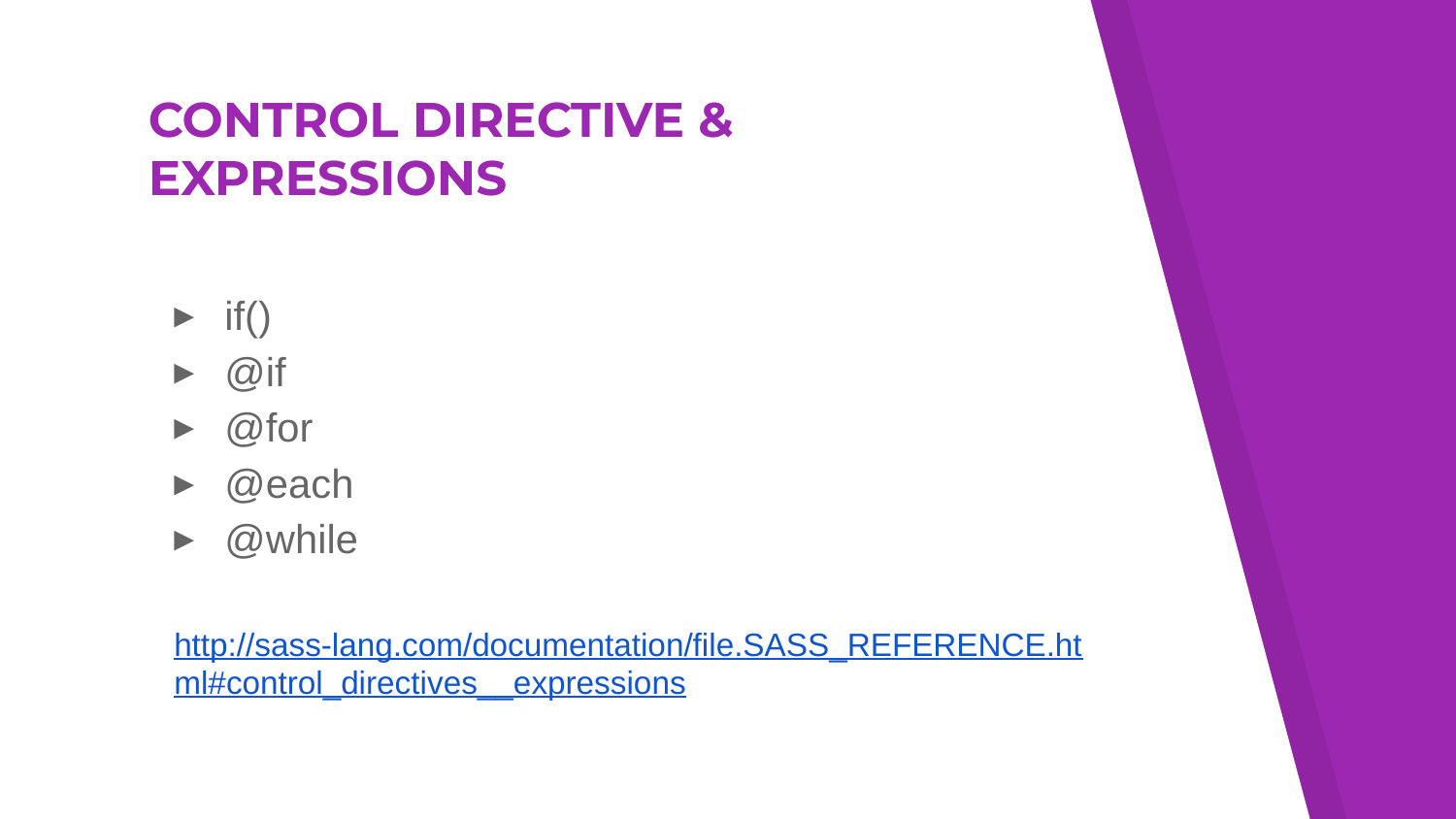

# CONTROL DIRECTIVE & EXPRESSIONS
if()
@if
@for
@each
@while

http://sass-lang.com/documentation/file.SASS_REFERENCE.html#control_directives__expressions